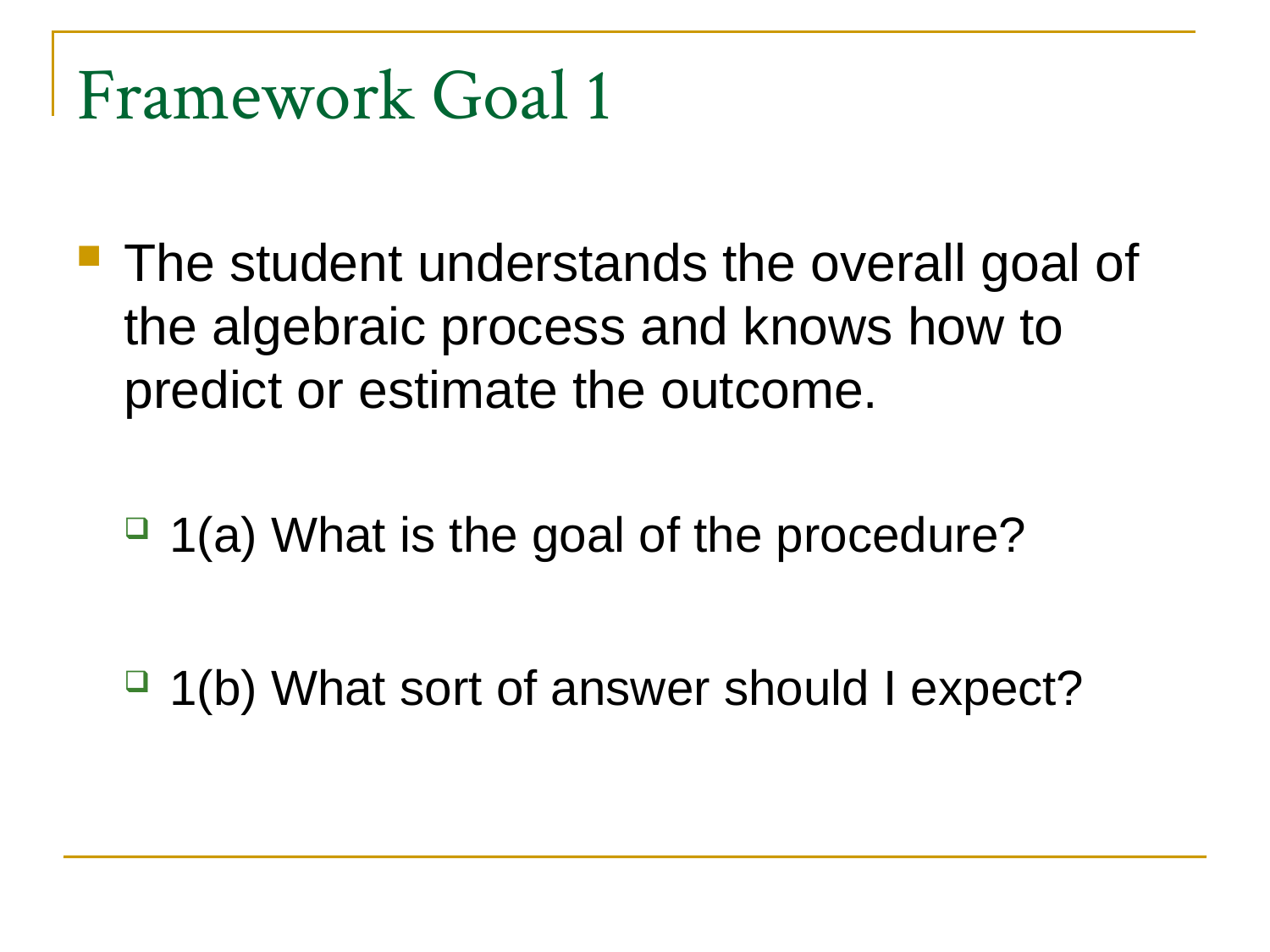

# Framework Goal 1
The student understands the overall goal of the algebraic process and knows how to predict or estimate the outcome.

1(a) What is the goal of the procedure?

1(b) What sort of answer should I expect?